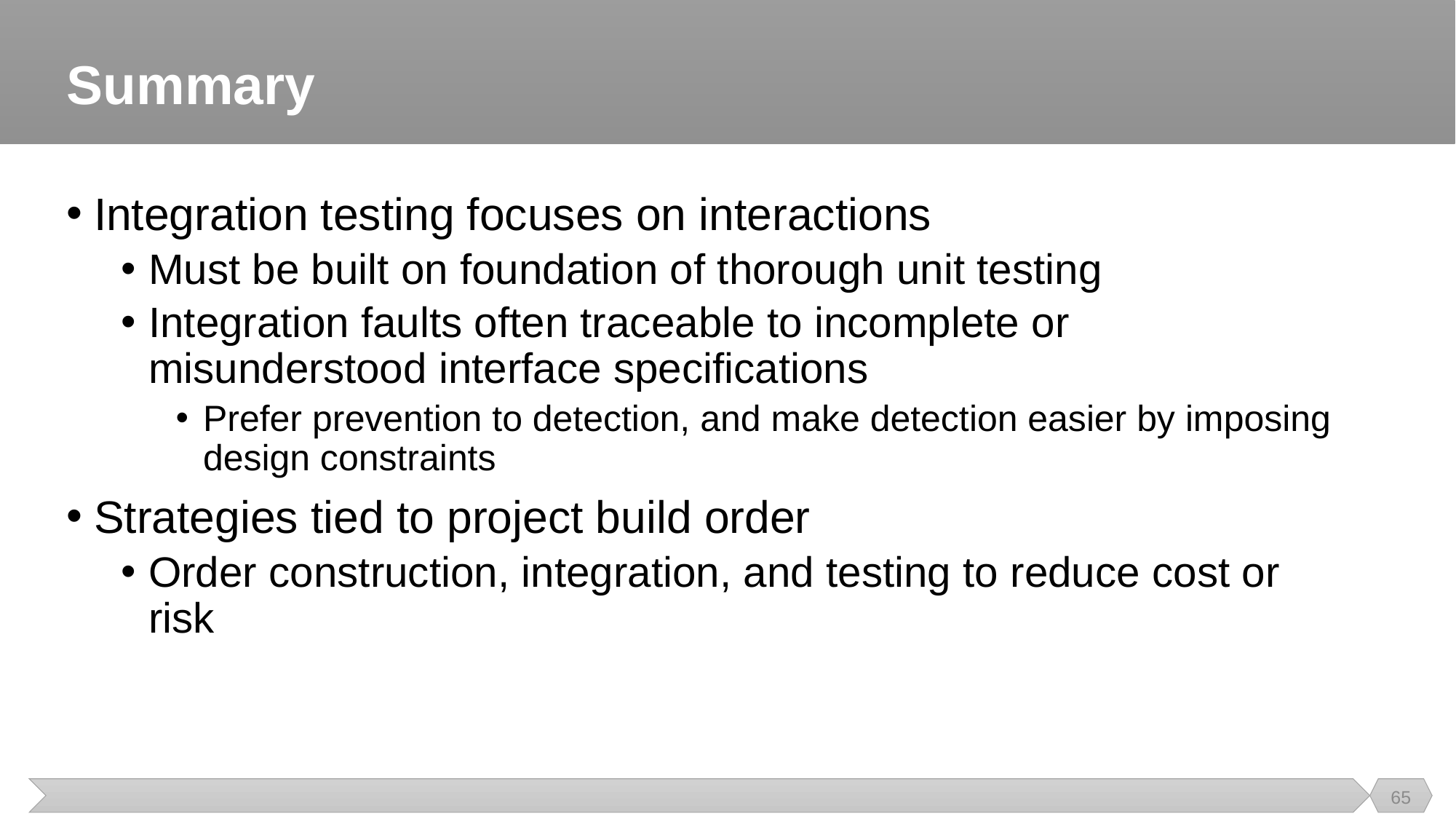

Summary
Integration testing focuses on interactions
Must be built on foundation of thorough unit testing
Integration faults often traceable to incomplete or misunderstood interface specifications
Prefer prevention to detection, and make detection easier by imposing design constraints
Strategies tied to project build order
Order construction, integration, and testing to reduce cost or risk
65